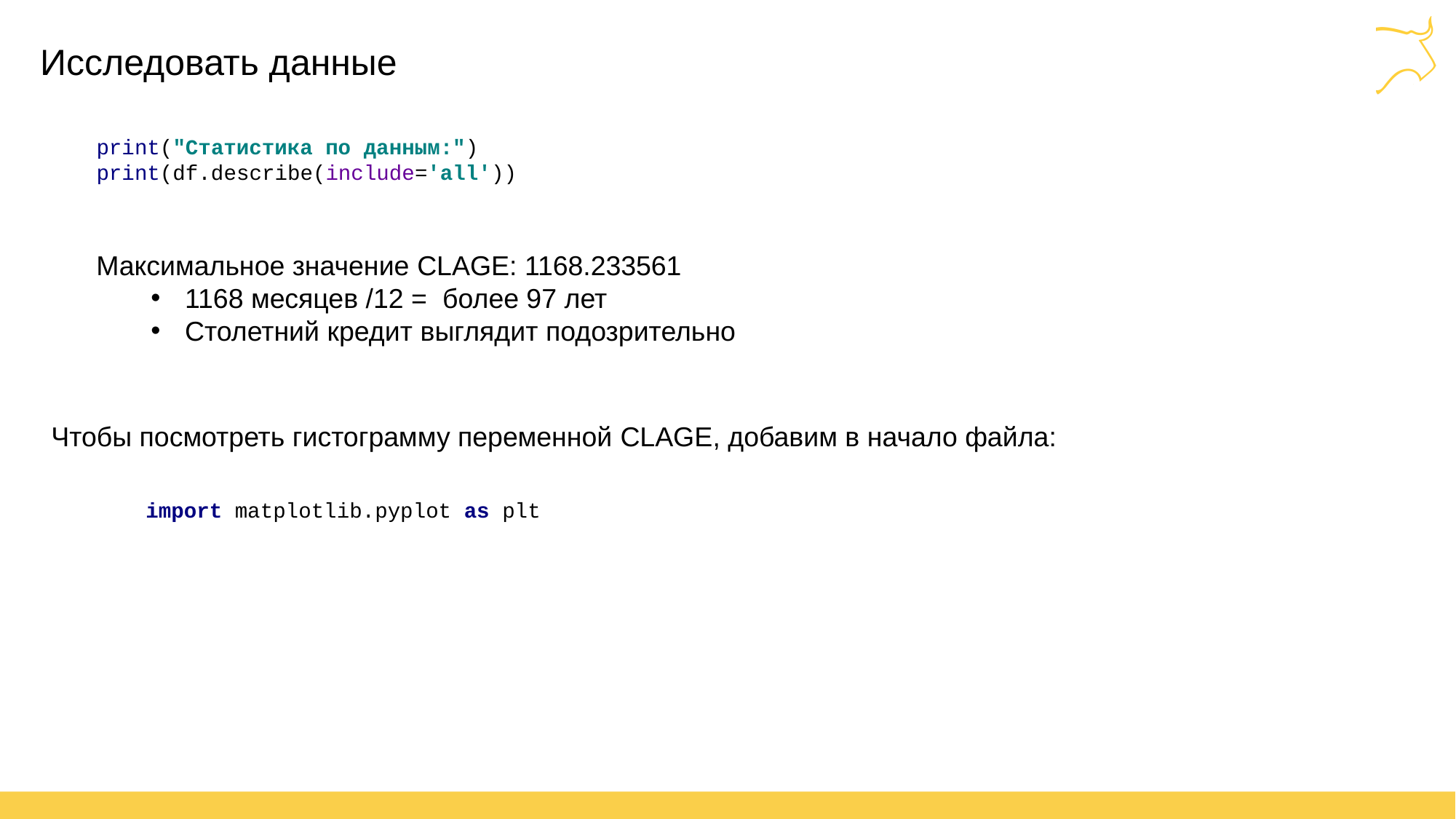

# Исследовать данные
print("Статистика по данным:")
print(df.describe(include='all'))

Максимальное значение CLAGE: 1168.233561
1168 месяцев /12 =  более 97 лет
Столетний кредит выглядит подозрительно
Чтобы посмотреть гистограмму переменной CLAGE, добавим в начало файла:

import matplotlib.pyplot as plt